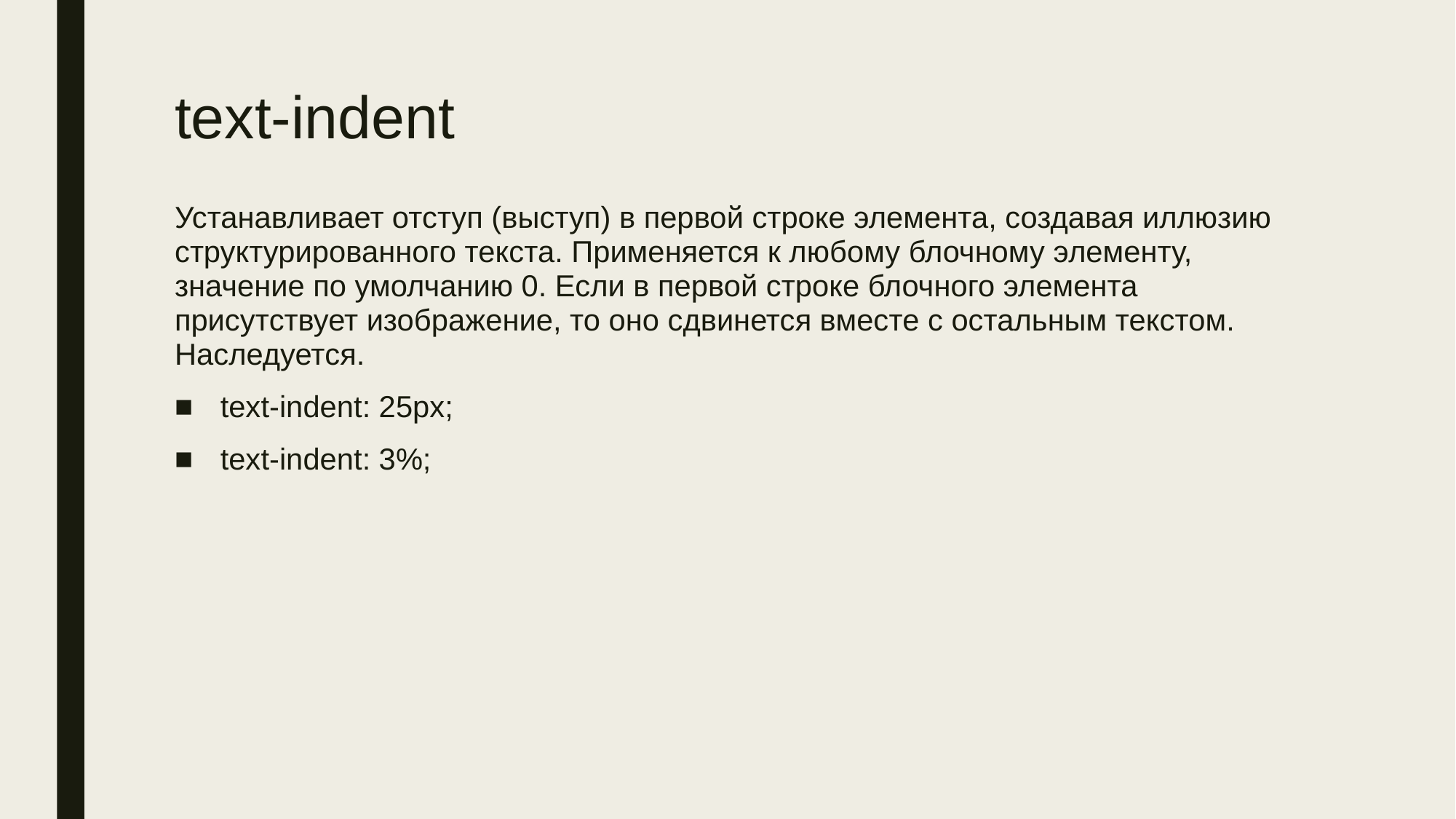

# text-indent
Устанавливает отступ (выступ) в первой строке элемента, создавая иллюзию структурированного текста. Применяется к любому блочному элементу, значение по умолчанию 0. Если в первой строке блочного элемента присутствует изображение, то оно сдвинется вместе с остальным текстом. Наследуется.
text-indent: 25px;
text-indent: 3%;